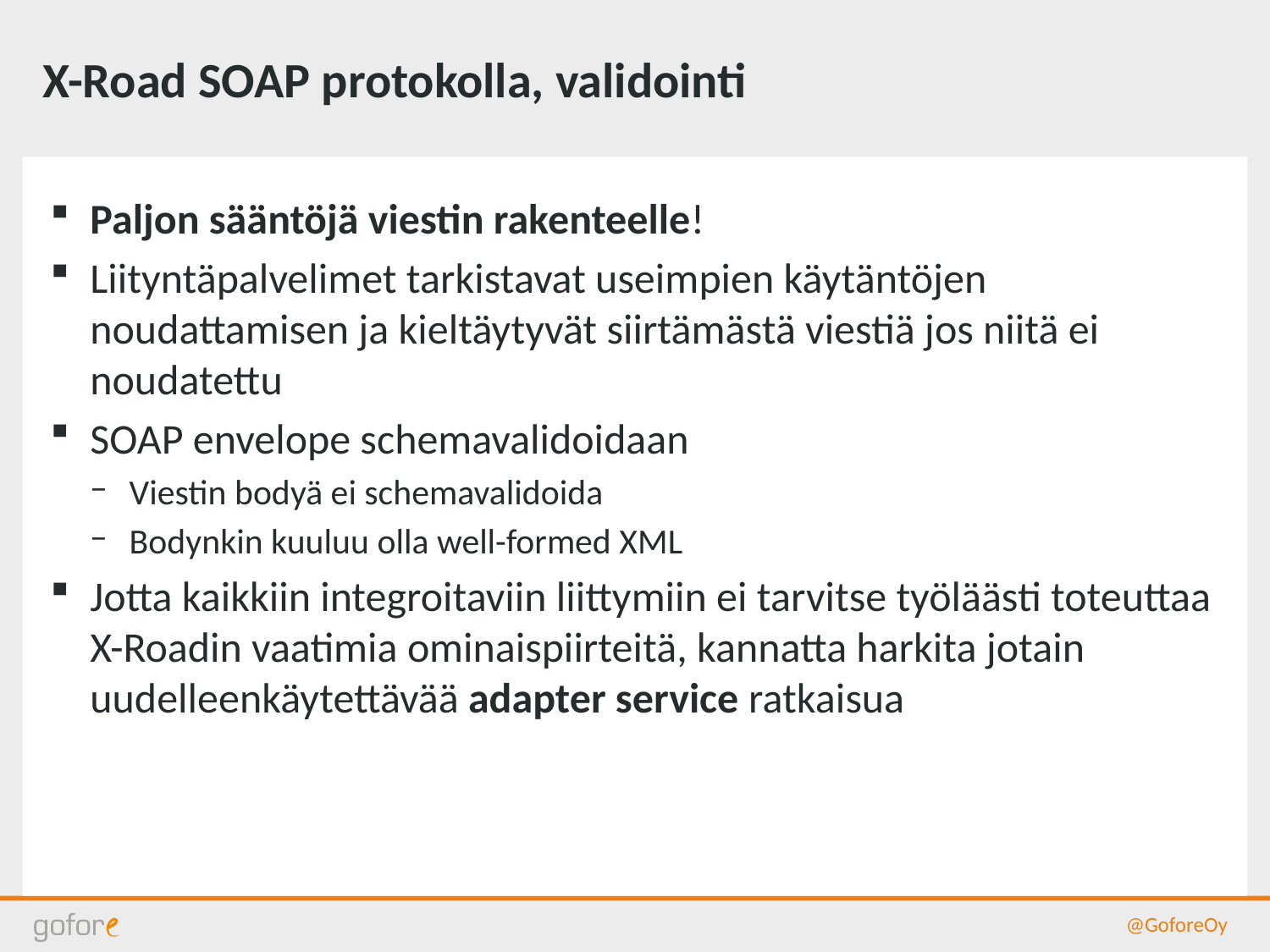

# X-Road SOAP protokolla, validointi
Paljon sääntöjä viestin rakenteelle!
Liityntäpalvelimet tarkistavat useimpien käytäntöjen noudattamisen ja kieltäytyvät siirtämästä viestiä jos niitä ei noudatettu
SOAP envelope schemavalidoidaan
Viestin bodyä ei schemavalidoida
Bodynkin kuuluu olla well-formed XML
Jotta kaikkiin integroitaviin liittymiin ei tarvitse työläästi toteuttaa X-Roadin vaatimia ominaispiirteitä, kannatta harkita jotain uudelleenkäytettävää adapter service ratkaisua

@GoforeOy